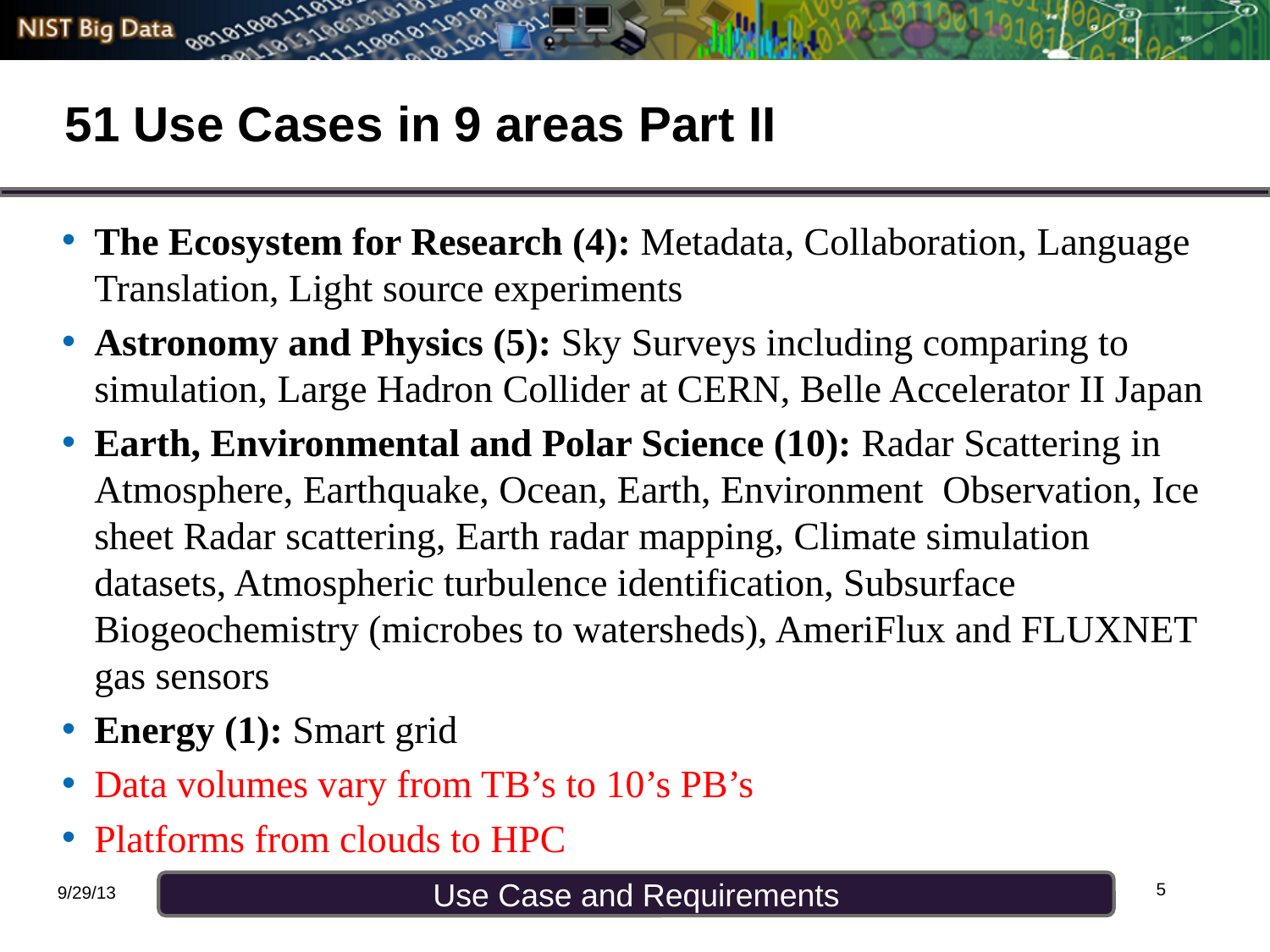

# 51 Use Cases in 9 areas Part II
The Ecosystem for Research (4): Metadata, Collaboration, Language Translation, Light source experiments
Astronomy and Physics (5): Sky Surveys including comparing to simulation, Large Hadron Collider at CERN, Belle Accelerator II Japan
Earth, Environmental and Polar Science (10): Radar Scattering in Atmosphere, Earthquake, Ocean, Earth, Environment  Observation, Ice sheet Radar scattering, Earth radar mapping, Climate simulation datasets, Atmospheric turbulence identification, Subsurface Biogeochemistry (microbes to watersheds), AmeriFlux and FLUXNET gas sensors
Energy (1): Smart grid
Data volumes vary from TB’s to 10’s PB’s
Platforms from clouds to HPC
5